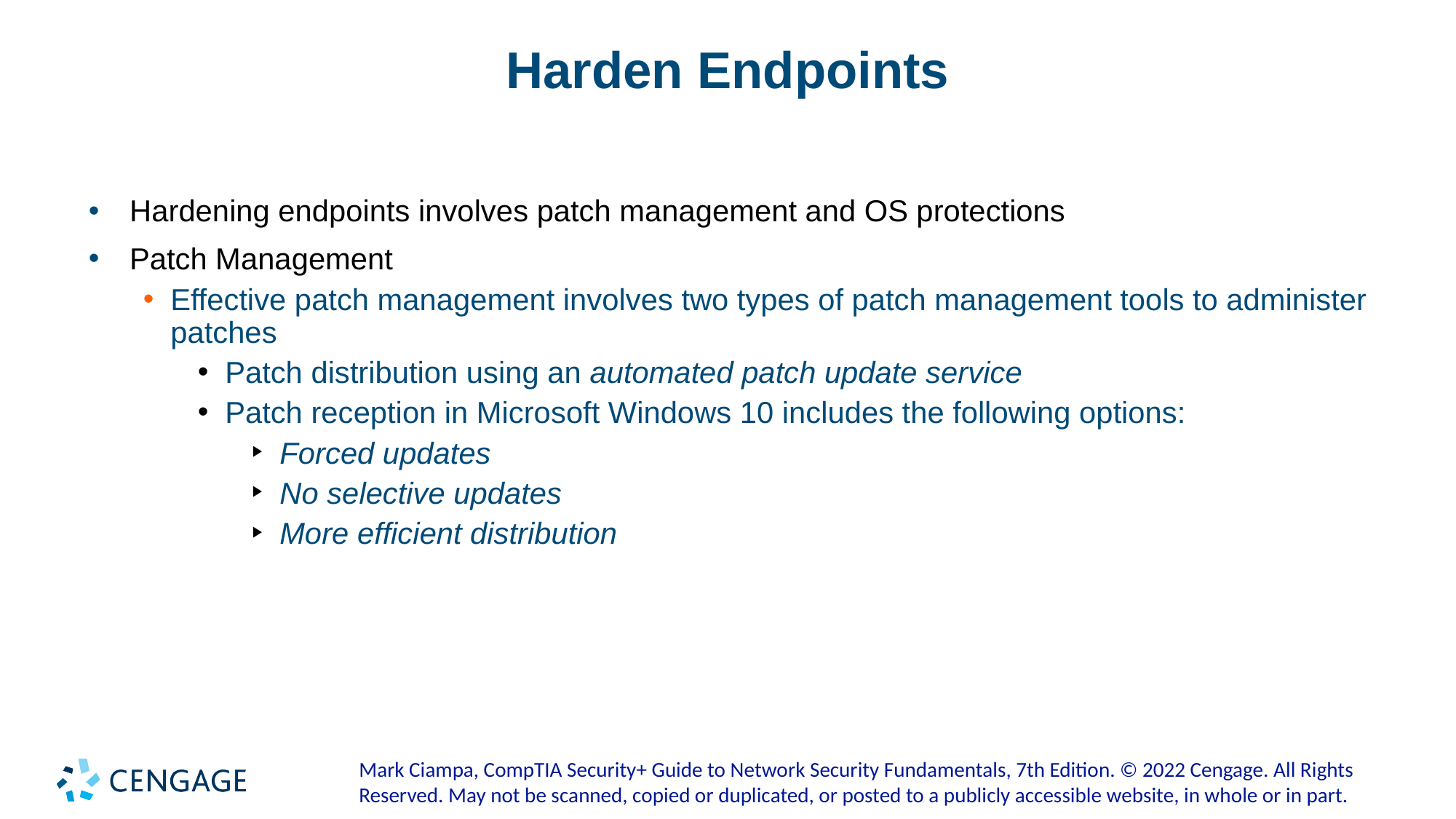

# Harden Endpoints
Hardening endpoints involves patch management and OS protections
Patch Management
Effective patch management involves two types of patch management tools to administer patches
Patch distribution using an automated patch update service
Patch reception in Microsoft Windows 10 includes the following options:
Forced updates
No selective updates
More efficient distribution